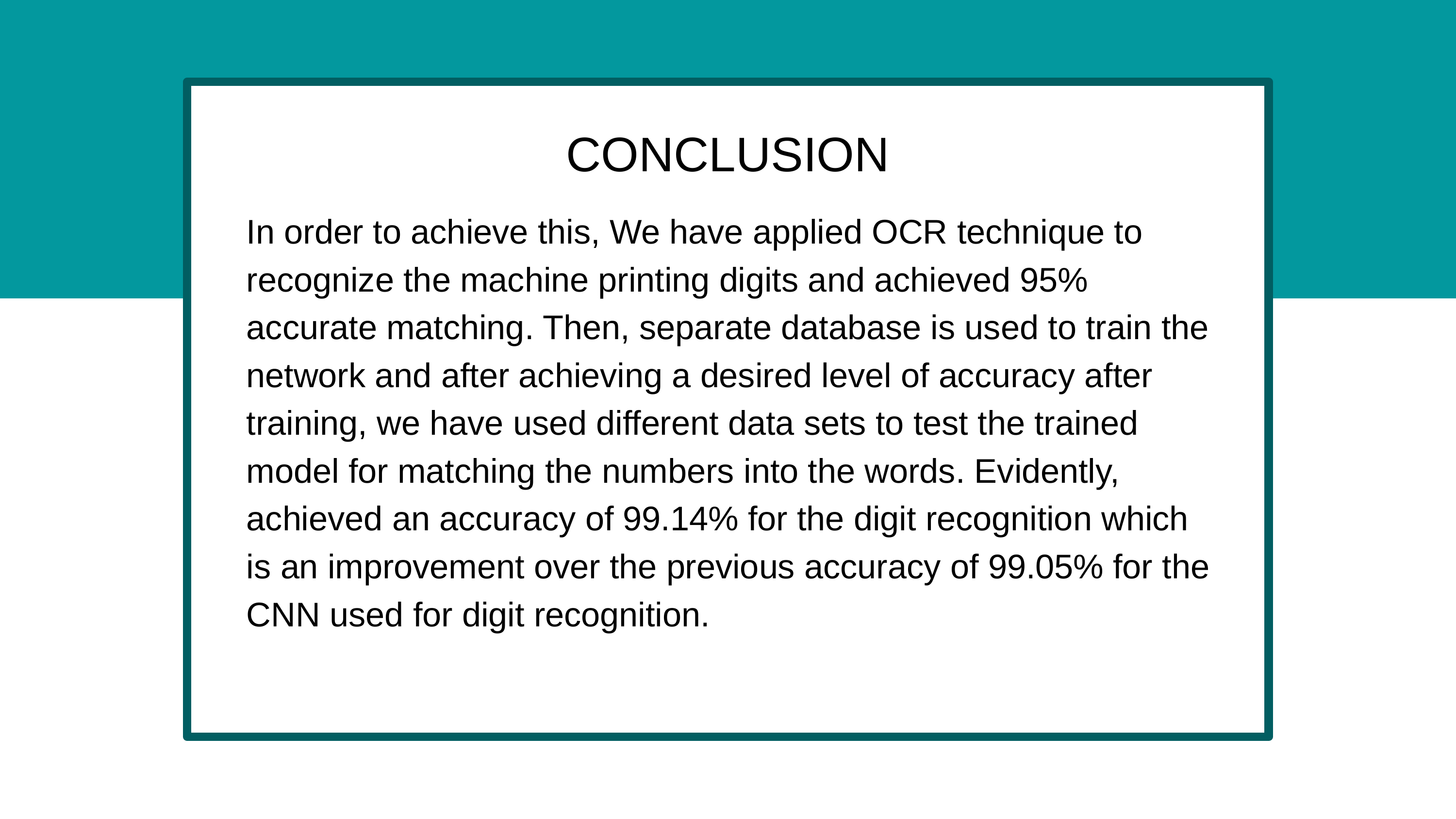

CONCLUSION
In order to achieve this, We have applied OCR technique to recognize the machine printing digits and achieved 95% accurate matching. Then, separate database is used to train the network and after achieving a desired level of accuracy after training, we have used different data sets to test the trained model for matching the numbers into the words. Evidently, achieved an accuracy of 99.14% for the digit recognition which is an improvement over the previous accuracy of 99.05% for the CNN used for digit recognition.